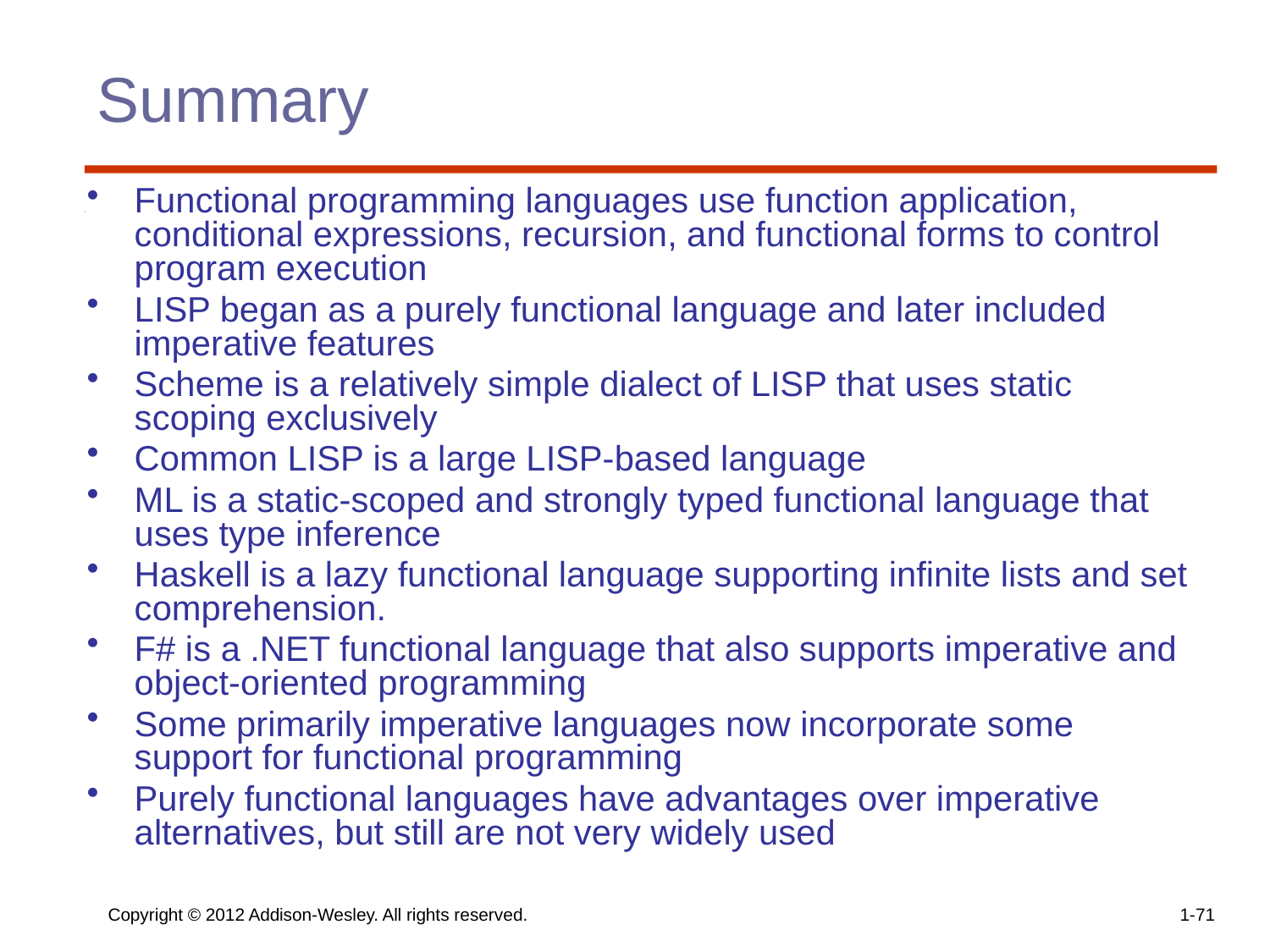

# Summary
Functional programming languages use function application, conditional expressions, recursion, and functional forms to control program execution
LISP began as a purely functional language and later included imperative features
Scheme is a relatively simple dialect of LISP that uses static scoping exclusively
Common LISP is a large LISP-based language
ML is a static-scoped and strongly typed functional language that uses type inference
Haskell is a lazy functional language supporting infinite lists and set comprehension.
F# is a .NET functional language that also supports imperative and object-oriented programming
Some primarily imperative languages now incorporate some support for functional programming
Purely functional languages have advantages over imperative alternatives, but still are not very widely used
Copyright © 2012 Addison-Wesley. All rights reserved.
1-71